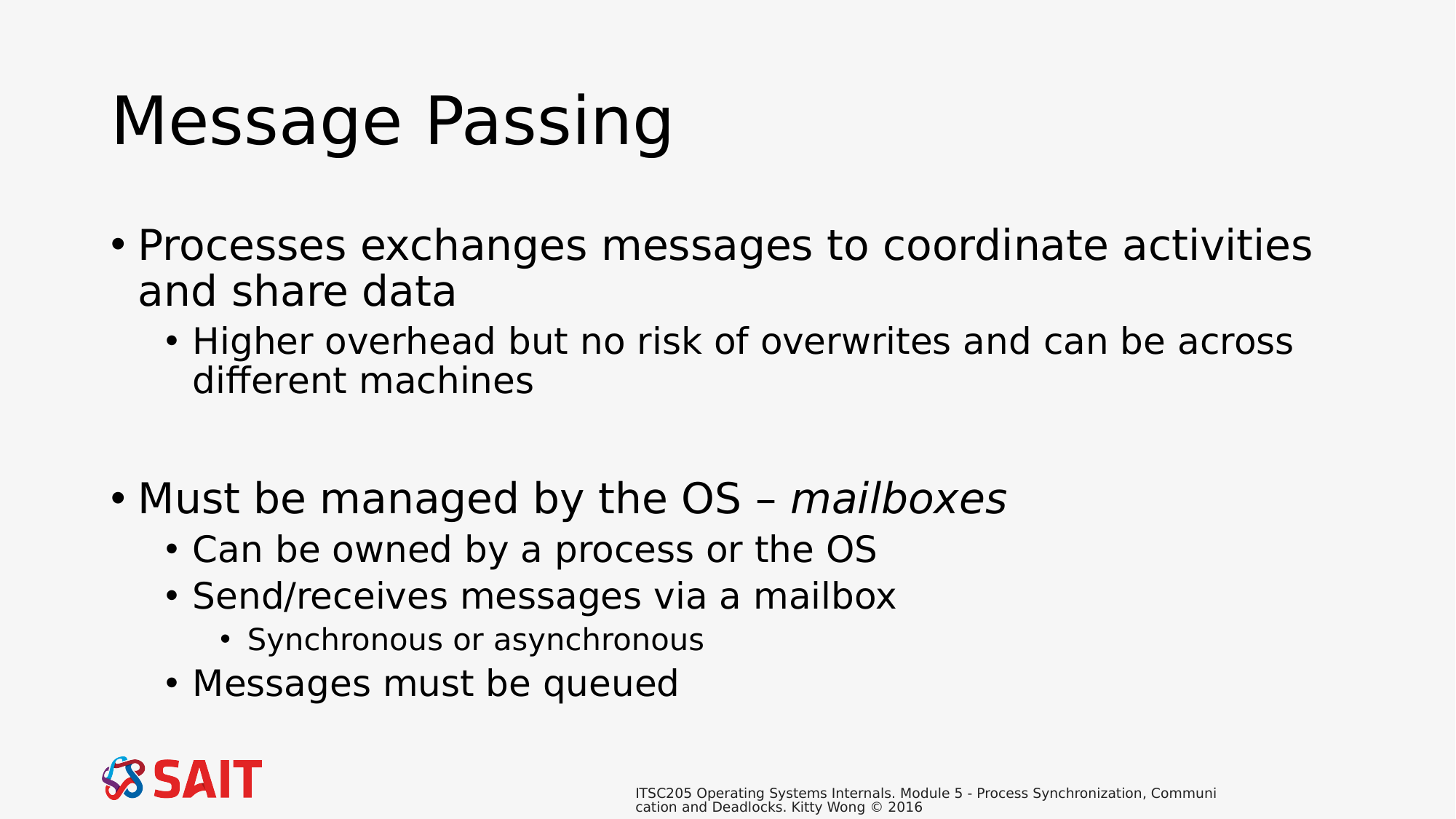

# Message Passing
Processes exchanges messages to coordinate activities and share data
Higher overhead but no risk of overwrites and can be across different machines

Must be managed by the OS – mailboxes
Can be owned by a process or the OS
Send/receives messages via a mailbox
Synchronous or asynchronous
Messages must be queued
ITSC205 Operating Systems Internals. Module 5 - Process Synchronization, Communication and Deadlocks. Kitty Wong © 2016